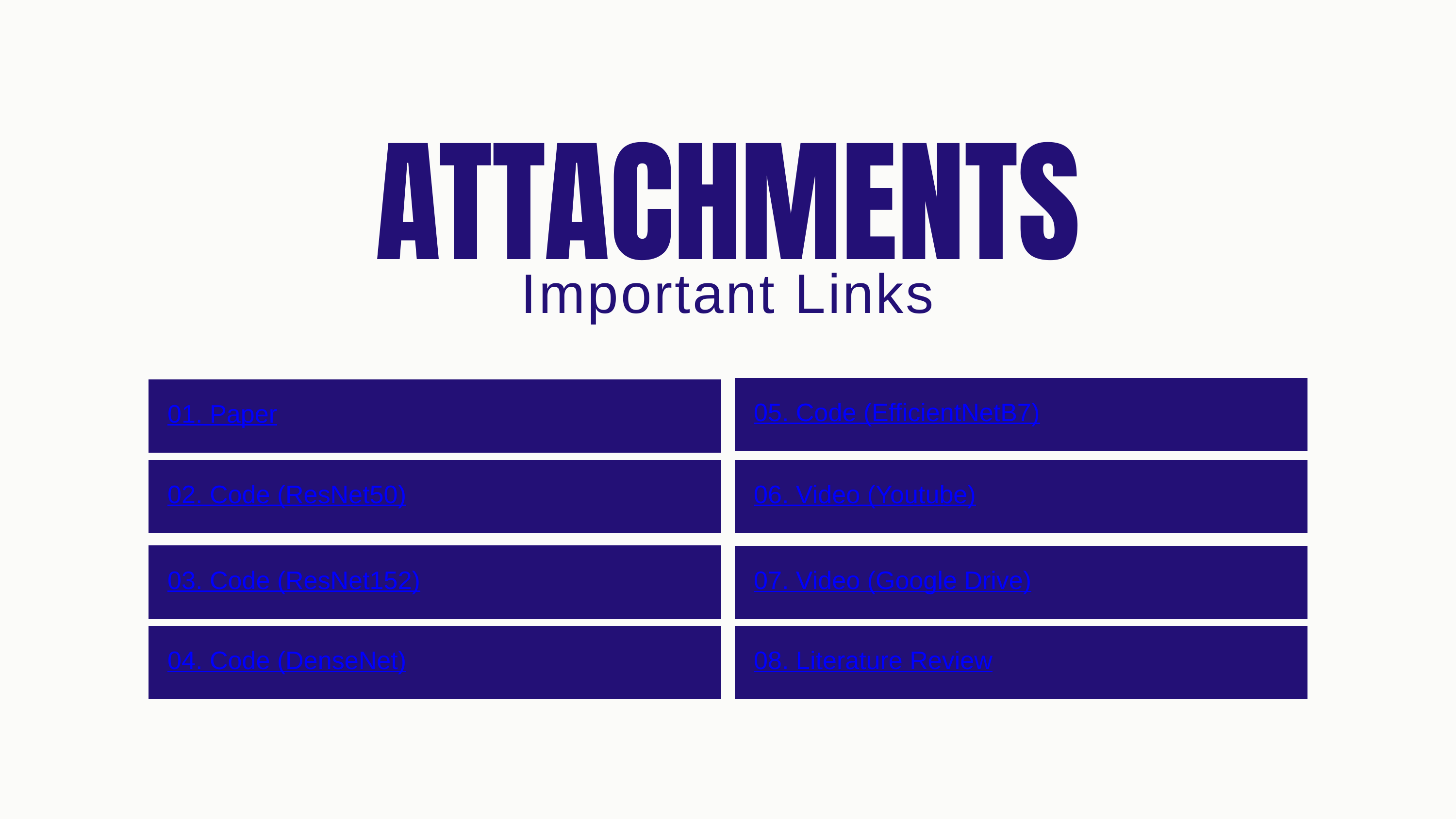

ATTACHMENTS
Important Links

05. Code (EfficientNetB7)

01. Paper

02. Code (ResNet50)

06. Video (Youtube)

03. Code (ResNet152)

07. Video (Google Drive)

08. Literature Review

04. Code (DenseNet)